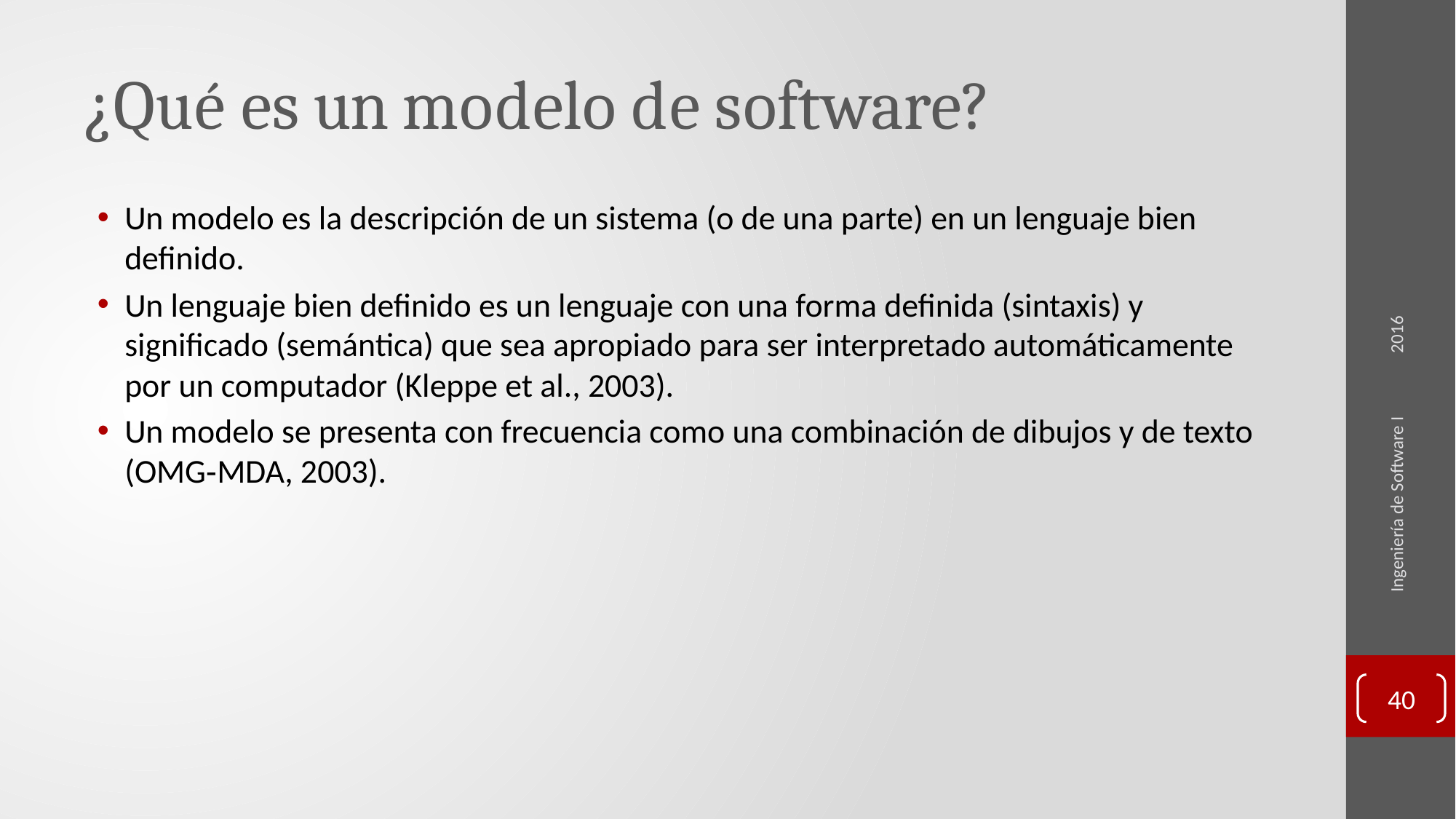

# ¿Qué es un modelo de software?
2016
Un modelo es la descripción de un sistema (o de una parte) en un lenguaje bien definido.
Un lenguaje bien definido es un lenguaje con una forma definida (sintaxis) y significado (semántica) que sea apropiado para ser interpretado automáticamente por un computador (Kleppe et al., 2003).
Un modelo se presenta con frecuencia como una combinación de dibujos y de texto (OMG‑MDA, 2003).
Ingeniería de Software I
40